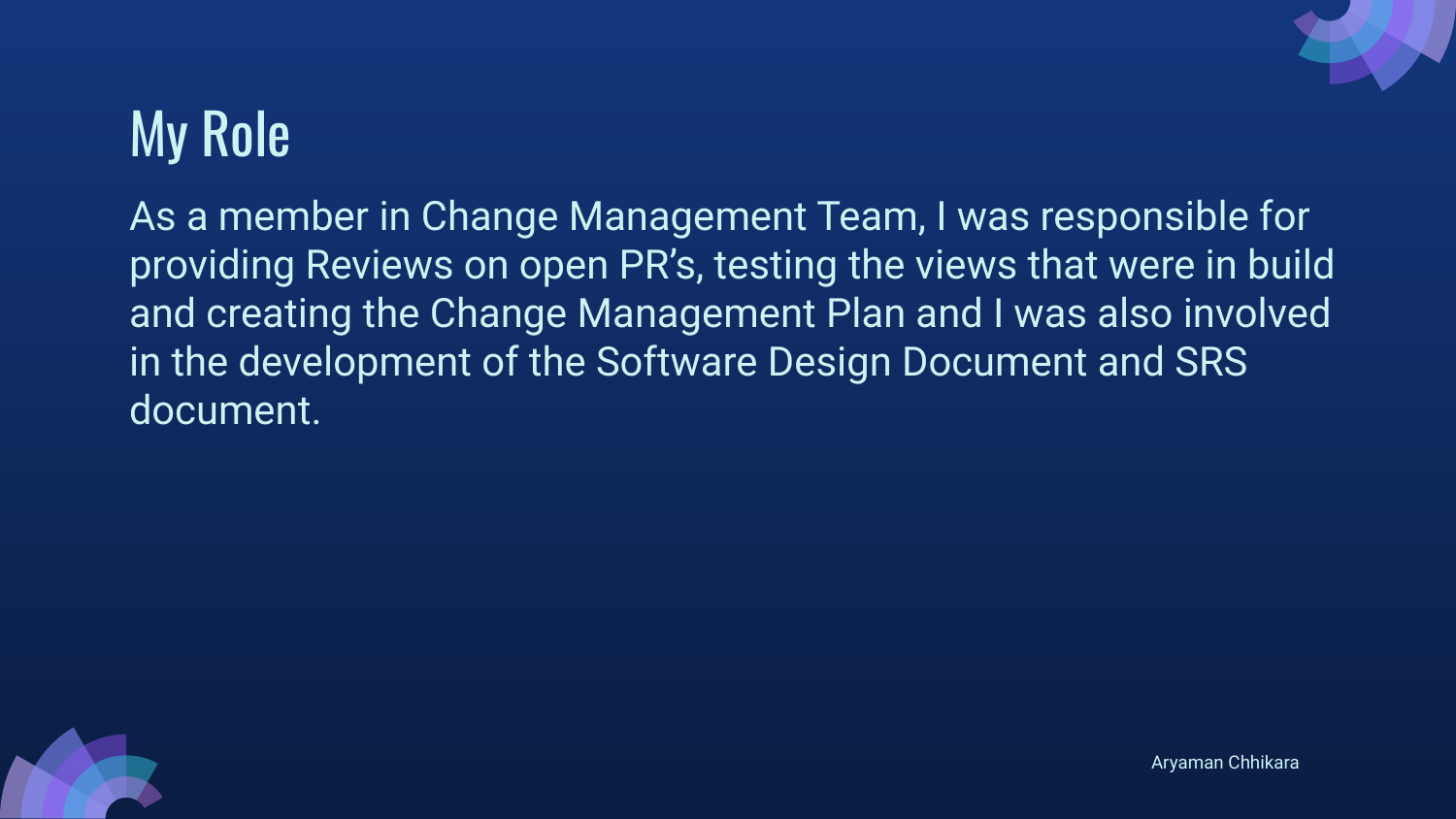

# My Role
As a member in Change Management Team, I was responsible for providing Reviews on open PR’s, testing the views that were in build and creating the Change Management Plan and I was also involved in the development of the Software Design Document and SRS document.
Aryaman Chhikara